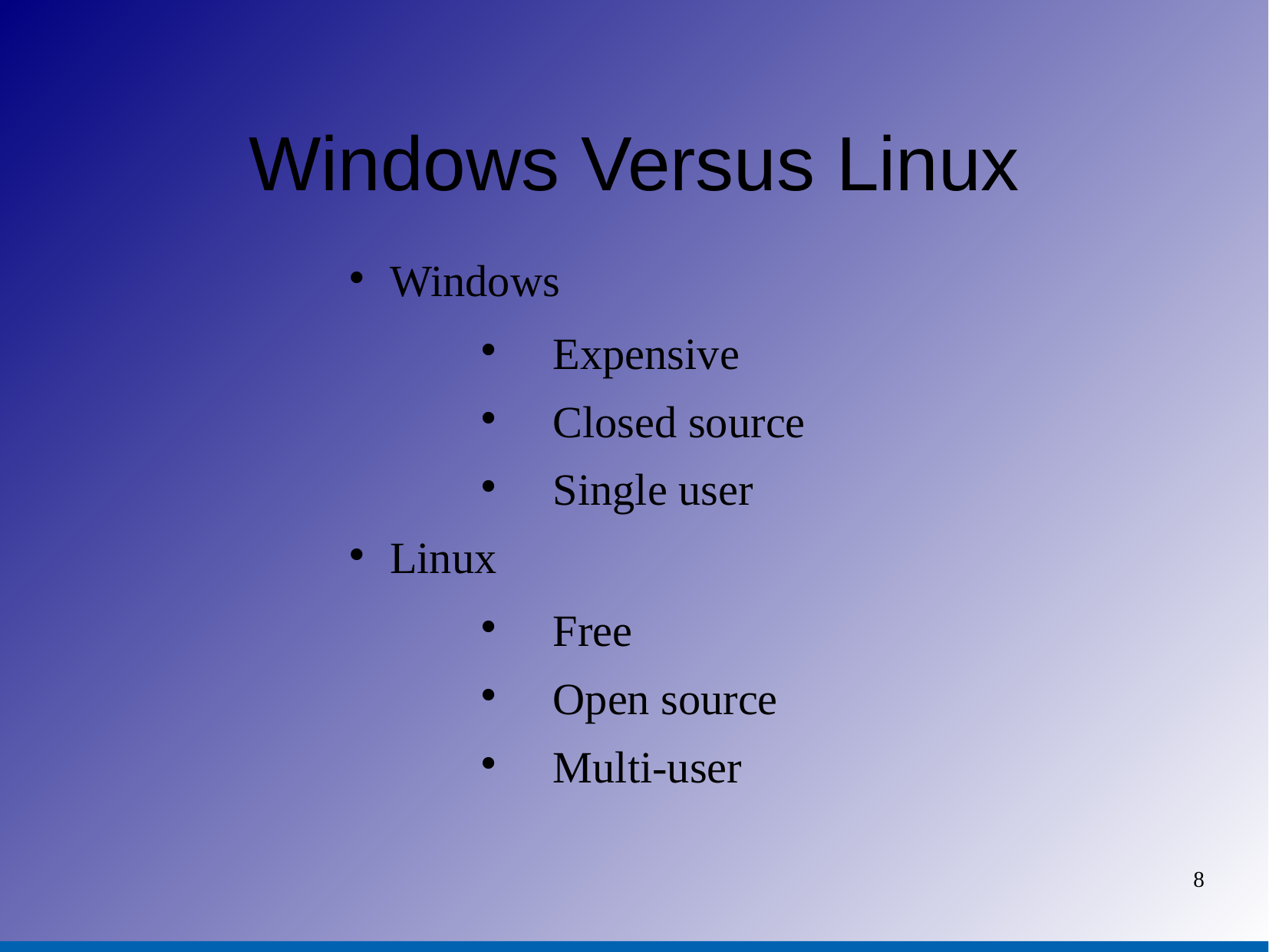

# Windows Versus Linux

Windows
Expensive
Closed source
Single user
Linux
Free
Open source
Multi-user
8